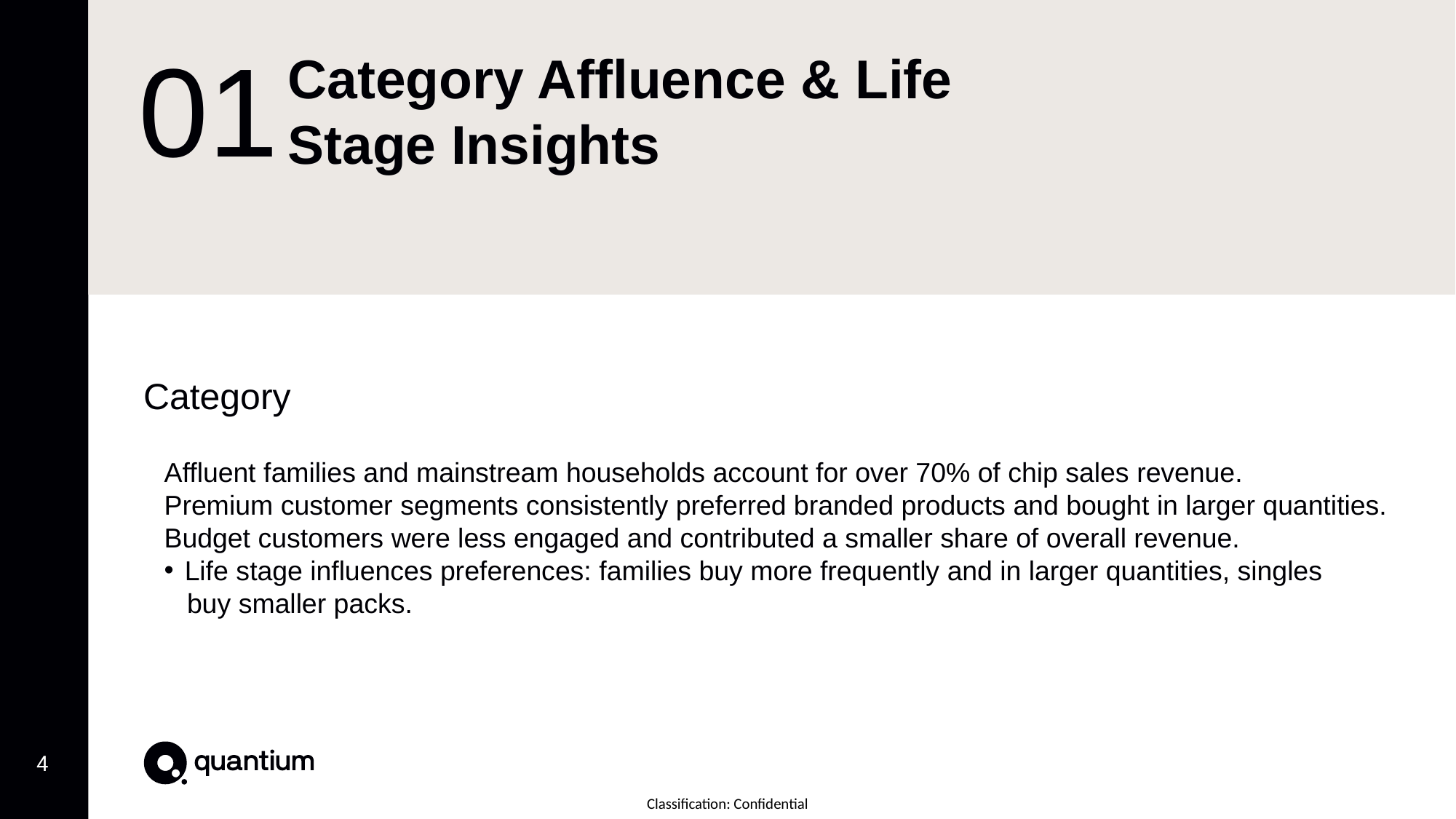

Category Affluence & Life Stage Insights
# 01
Category

Affluent families and mainstream households account for over 70% of chip sales revenue.
Premium customer segments consistently preferred branded products and bought in larger quantities.
Budget customers were less engaged and contributed a smaller share of overall revenue.
Life stage influences preferences: families buy more frequently and in larger quantities, singles
   buy smaller packs.